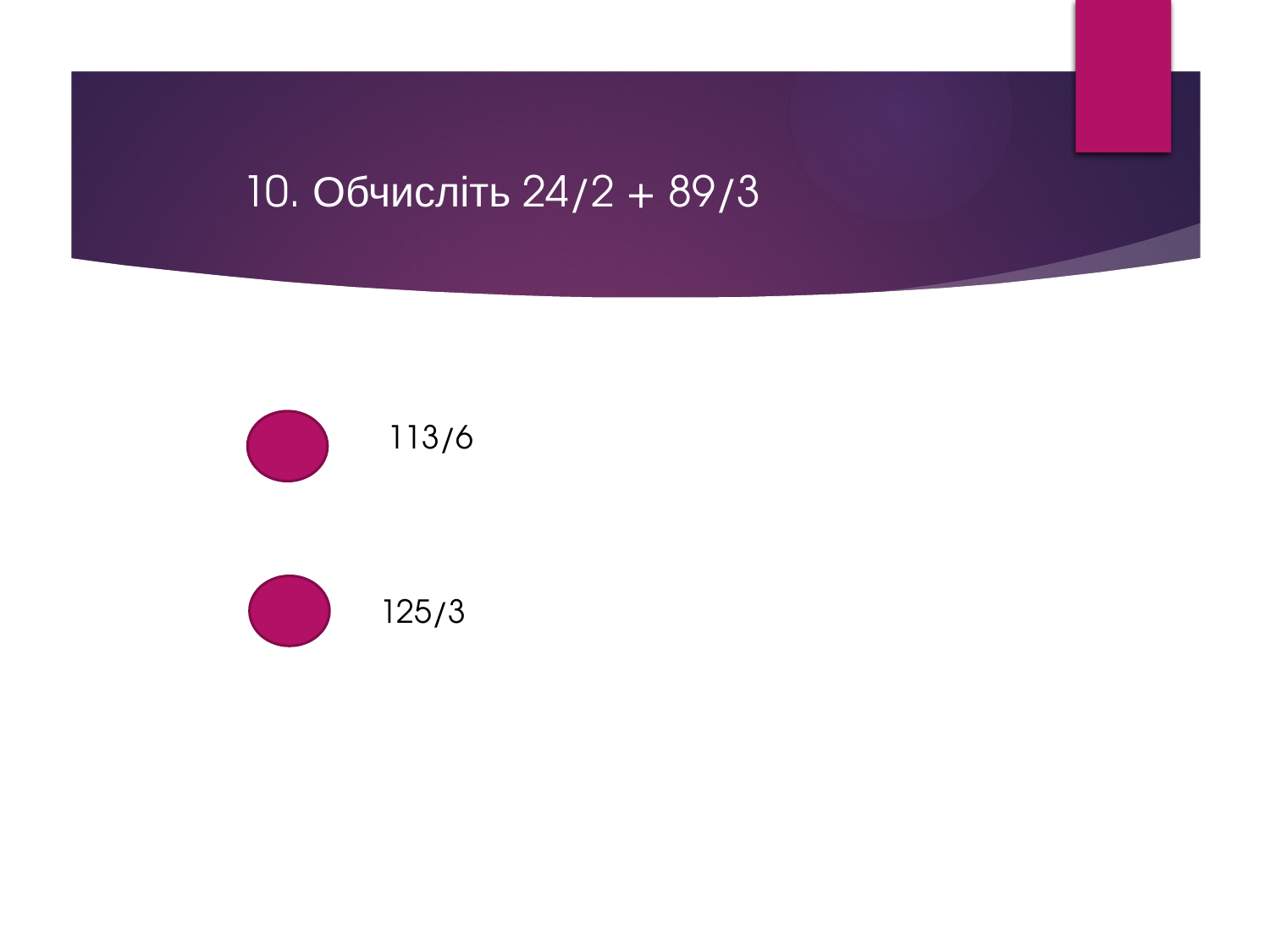

10. Обчисліть 24/2 + 89/3

113/6

         125/3